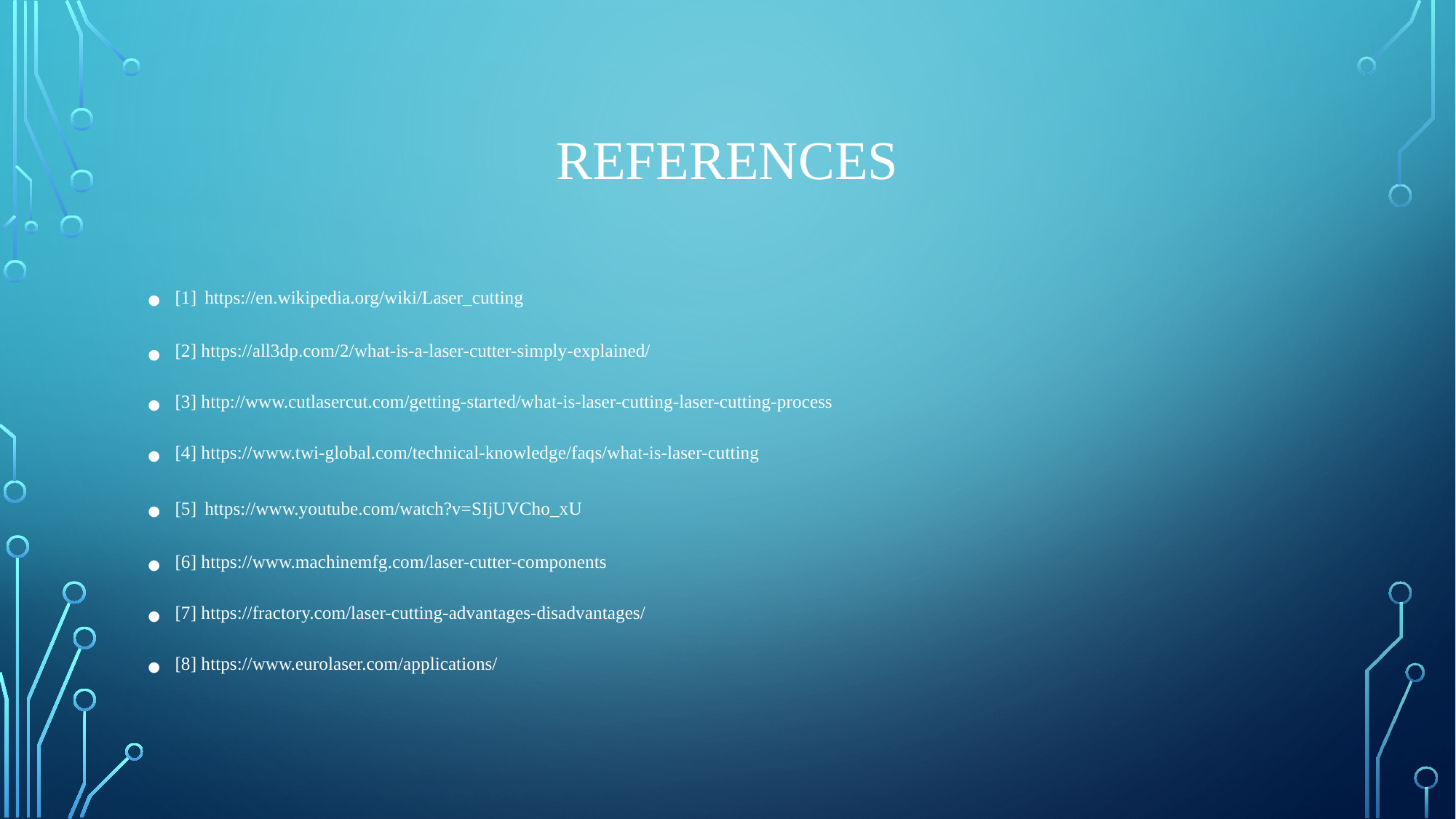

# References
[1] https://en.wikipedia.org/wiki/Laser_cutting
[2] https://all3dp.com/2/what-is-a-laser-cutter-simply-explained/
[3] http://www.cutlasercut.com/getting-started/what-is-laser-cutting-laser-cutting-process
[4] https://www.twi-global.com/technical-knowledge/faqs/what-is-laser-cutting
[5] https://www.youtube.com/watch?v=SIjUVCho_xU
[6] https://www.machinemfg.com/laser-cutter-components
[7] https://fractory.com/laser-cutting-advantages-disadvantages/
[8] https://www.eurolaser.com/applications/